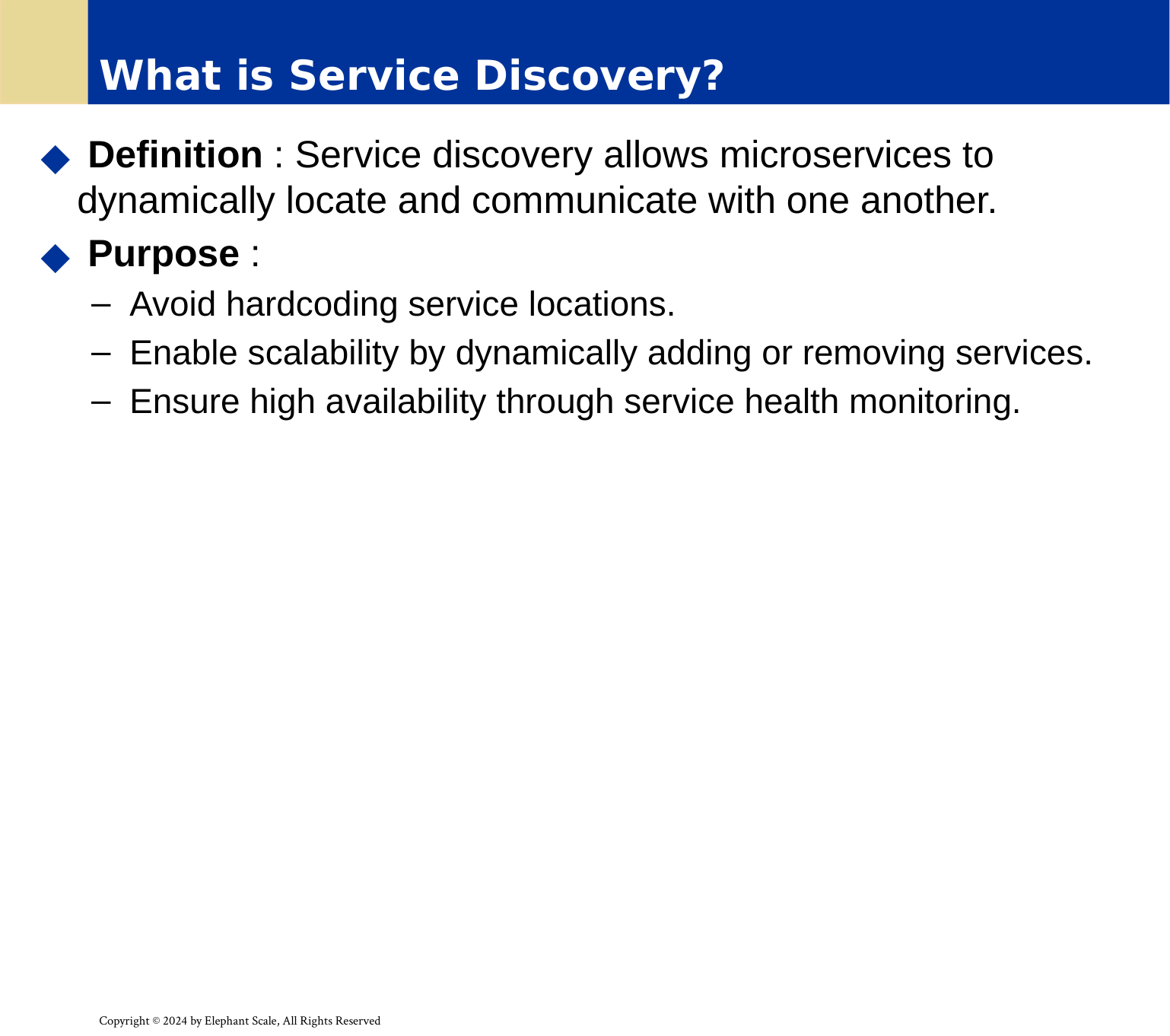

# What is Service Discovery?
 Definition : Service discovery allows microservices to dynamically locate and communicate with one another.
 Purpose :
 Avoid hardcoding service locations.
 Enable scalability by dynamically adding or removing services.
 Ensure high availability through service health monitoring.
Copyright © 2024 by Elephant Scale, All Rights Reserved